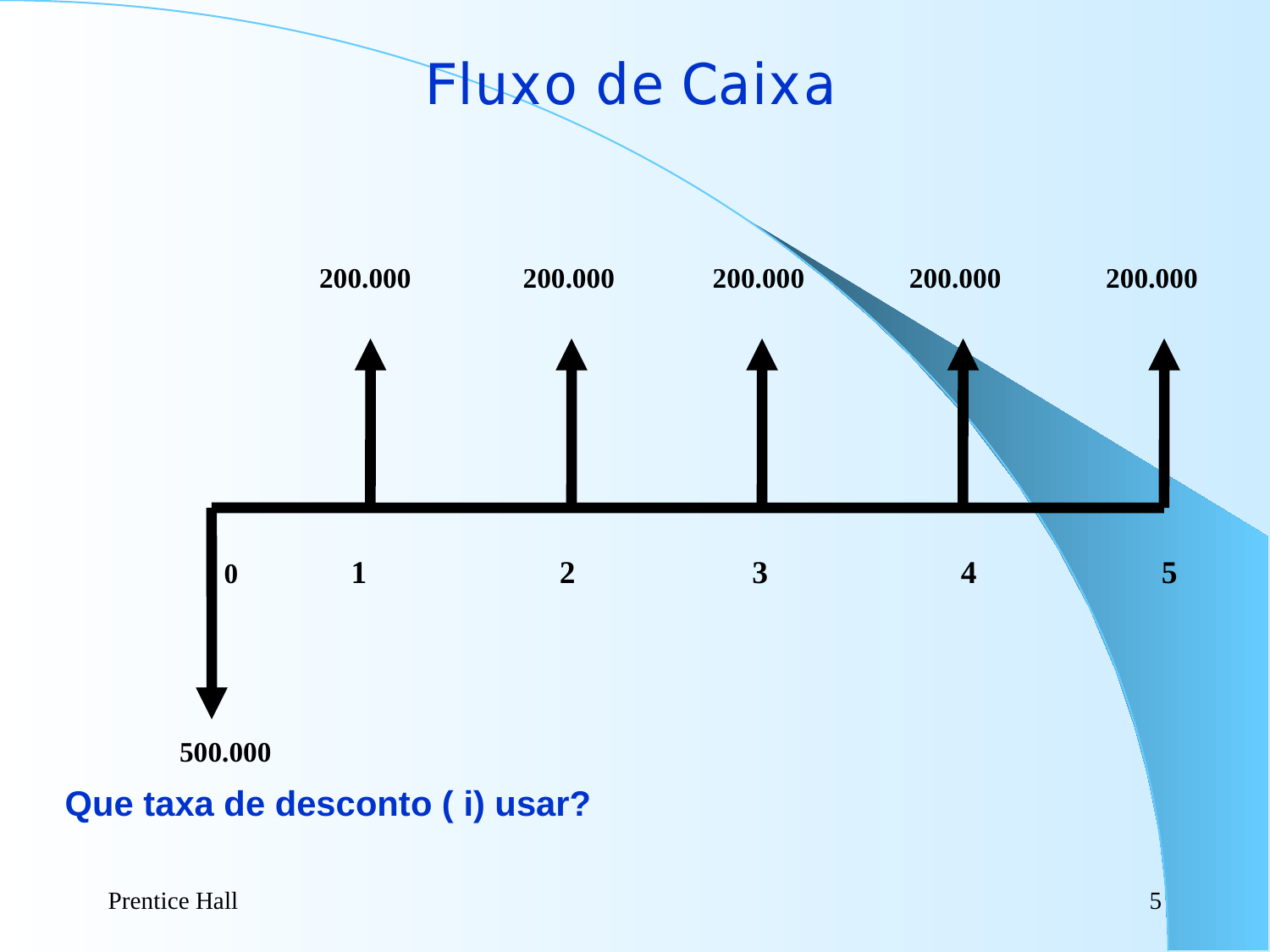

Fluxo de Caixa
                    200.000                200.000              200.000               200.000               200.000

0           1                        2                      3                        4                       5
500.000
Que taxa de desconto ( i) usar?
Prentice Hall
5